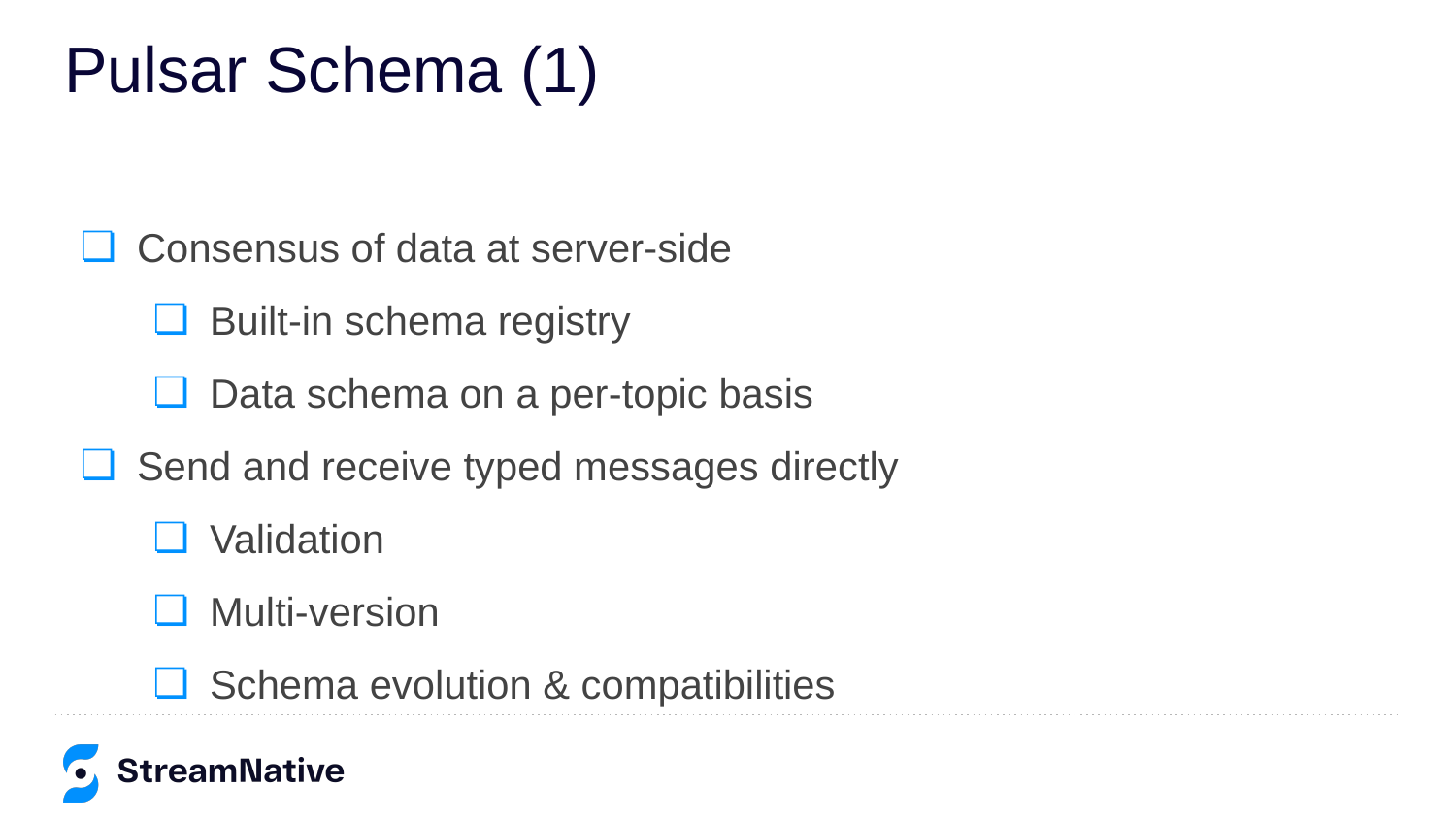

# Pulsar Schema (1)
Consensus of data at server-side
Built-in schema registry
Data schema on a per-topic basis
Send and receive typed messages directly
Validation
Multi-version
Schema evolution & compatibilities